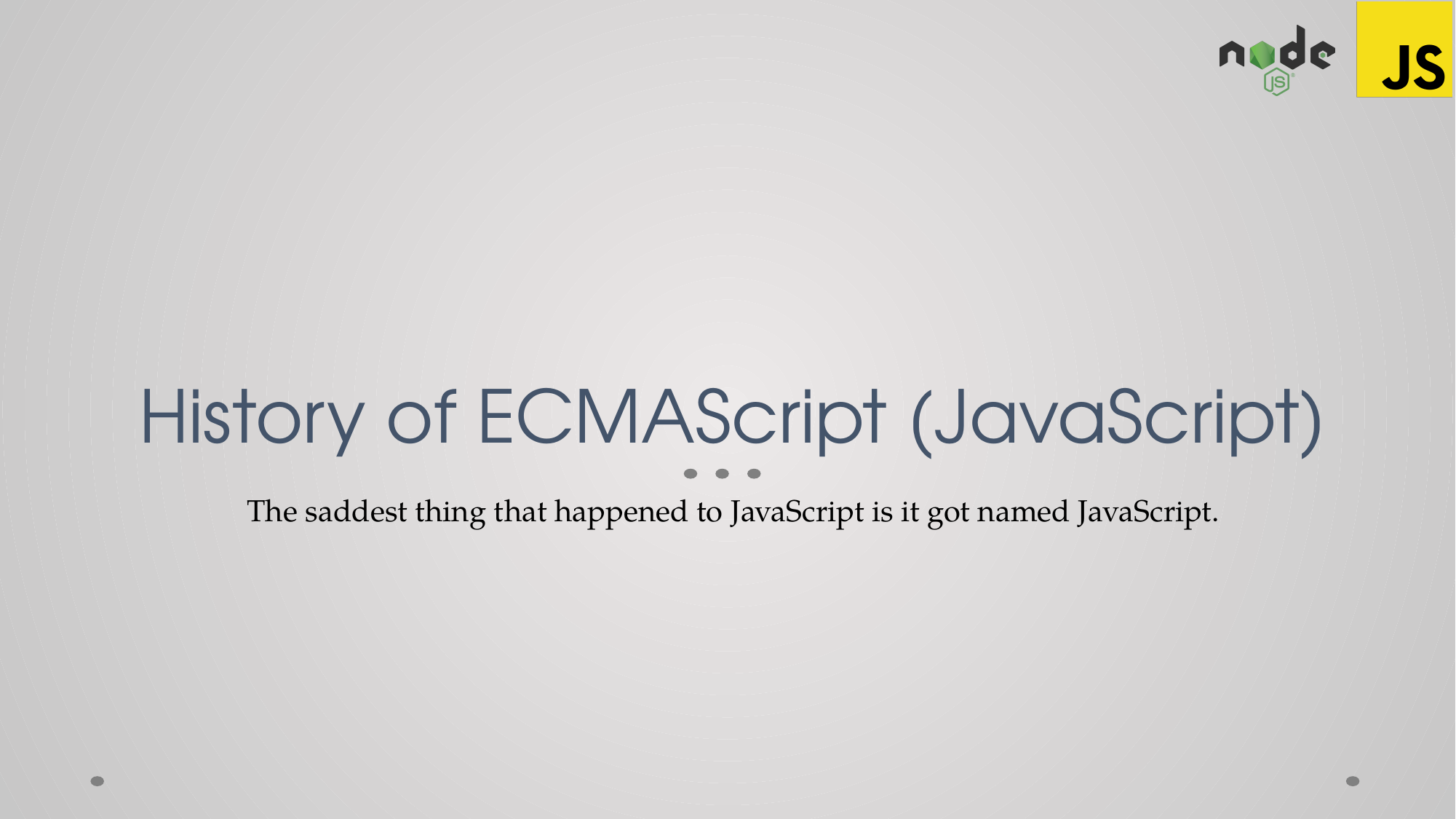

# History of ECMAScript (JavaScript)
The saddest thing that happened to JavaScript is it got named JavaScript.